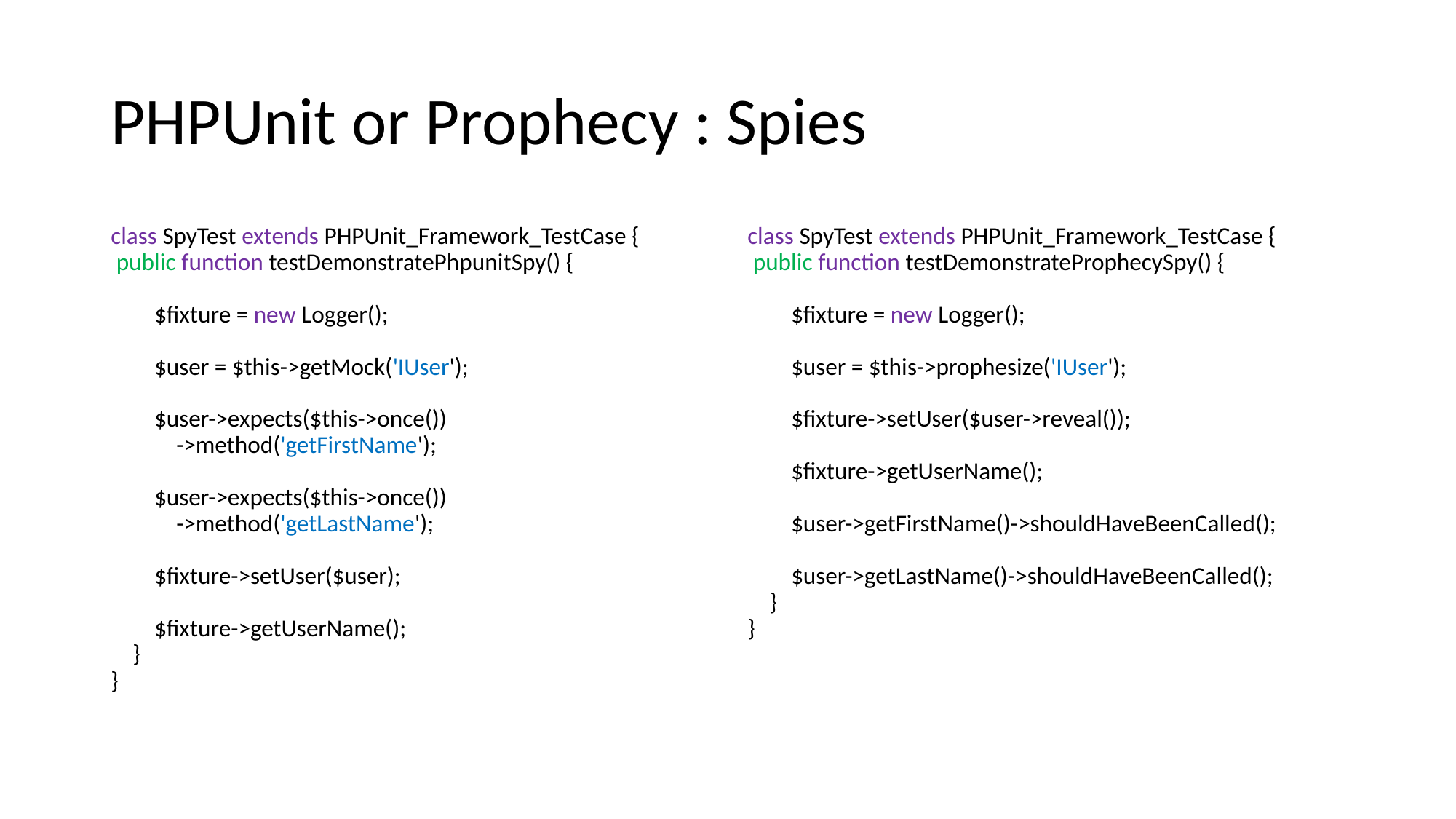

PHPUnit or Prophecy : Spies
class SpyTest extends PHPUnit_Framework_TestCase {
 public function testDemonstratePhpunitSpy() {

        $fixture = new Logger();

        $user = $this->getMock('IUser');

        $user->expects($this->once())
            ->method('getFirstName');

        $user->expects($this->once())
            ->method('getLastName');

        $fixture->setUser($user);

        $fixture->getUserName();
    }
}
class SpyTest extends PHPUnit_Framework_TestCase {
 public function testDemonstrateProphecySpy() {

        $fixture = new Logger();

        $user = $this->prophesize('IUser');

        $fixture->setUser($user->reveal());

        $fixture->getUserName();

        $user->getFirstName()->shouldHaveBeenCalled();

        $user->getLastName()->shouldHaveBeenCalled();
    }
}